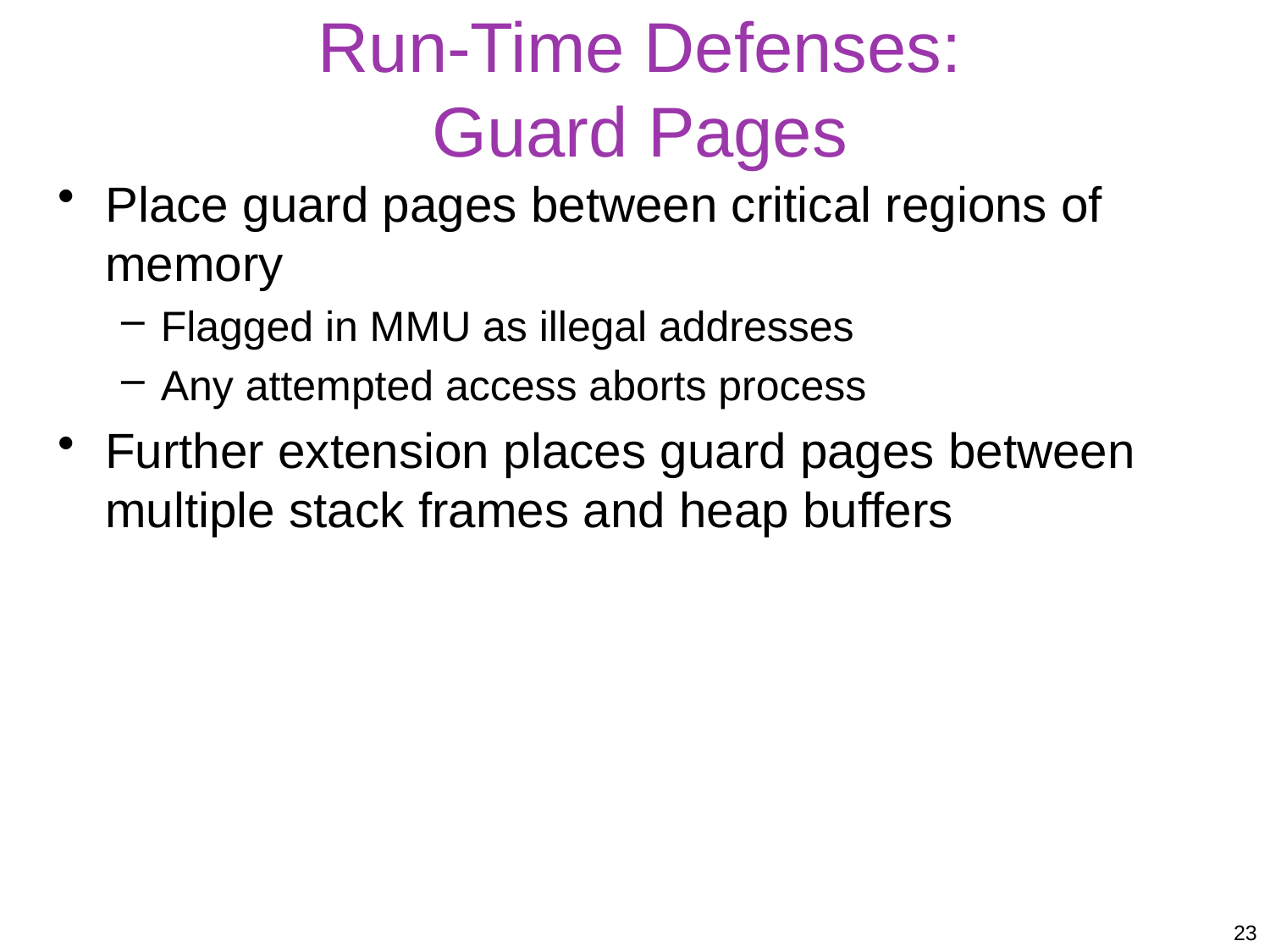

# Run-Time Defenses: Guard Pages
Place guard pages between critical regions of memory
Flagged in MMU as illegal addresses
Any attempted access aborts process
Further extension places guard pages between multiple stack frames and heap buffers
23
23